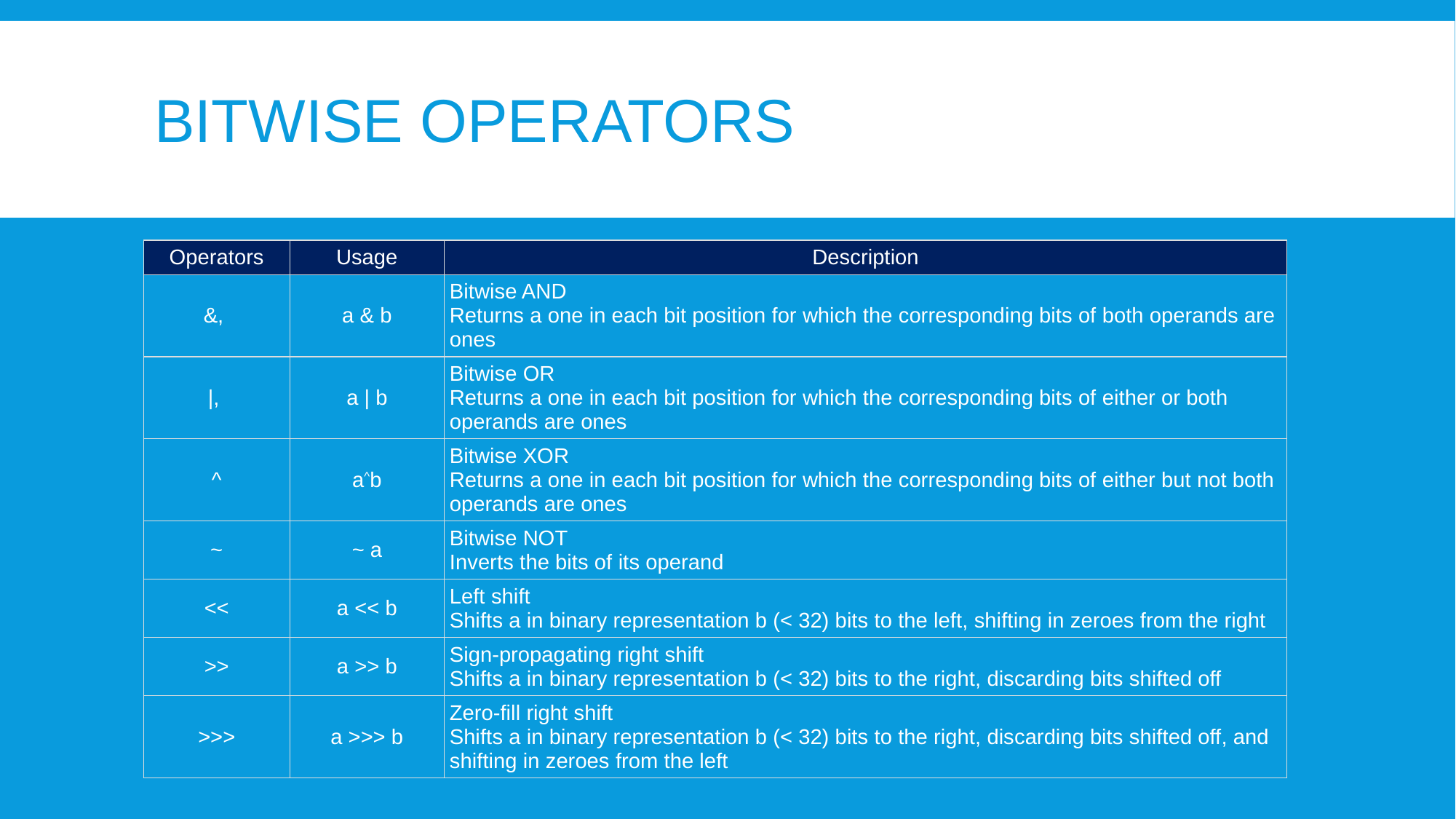

# Bitwise operators
| Operators | Usage | Description |
| --- | --- | --- |
| &, | a & b | Bitwise AND Returns a one in each bit position for which the corresponding bits of both operands are ones |
| |, | a | b | Bitwise OR Returns a one in each bit position for which the corresponding bits of either or both operands are ones |
| ^ | a^b | Bitwise XOR Returns a one in each bit position for which the corresponding bits of either but not both operands are ones |
| ~ | ~ a | Bitwise NOT Inverts the bits of its operand |
| << | a << b | Left shift Shifts a in binary representation b (< 32) bits to the left, shifting in zeroes from the right |
| >> | a >> b | Sign-propagating right shift Shifts a in binary representation b (< 32) bits to the right, discarding bits shifted off |
| >>> | a >>> b | Zero-fill right shift Shifts a in binary representation b (< 32) bits to the right, discarding bits shifted off, and shifting in zeroes from the left |